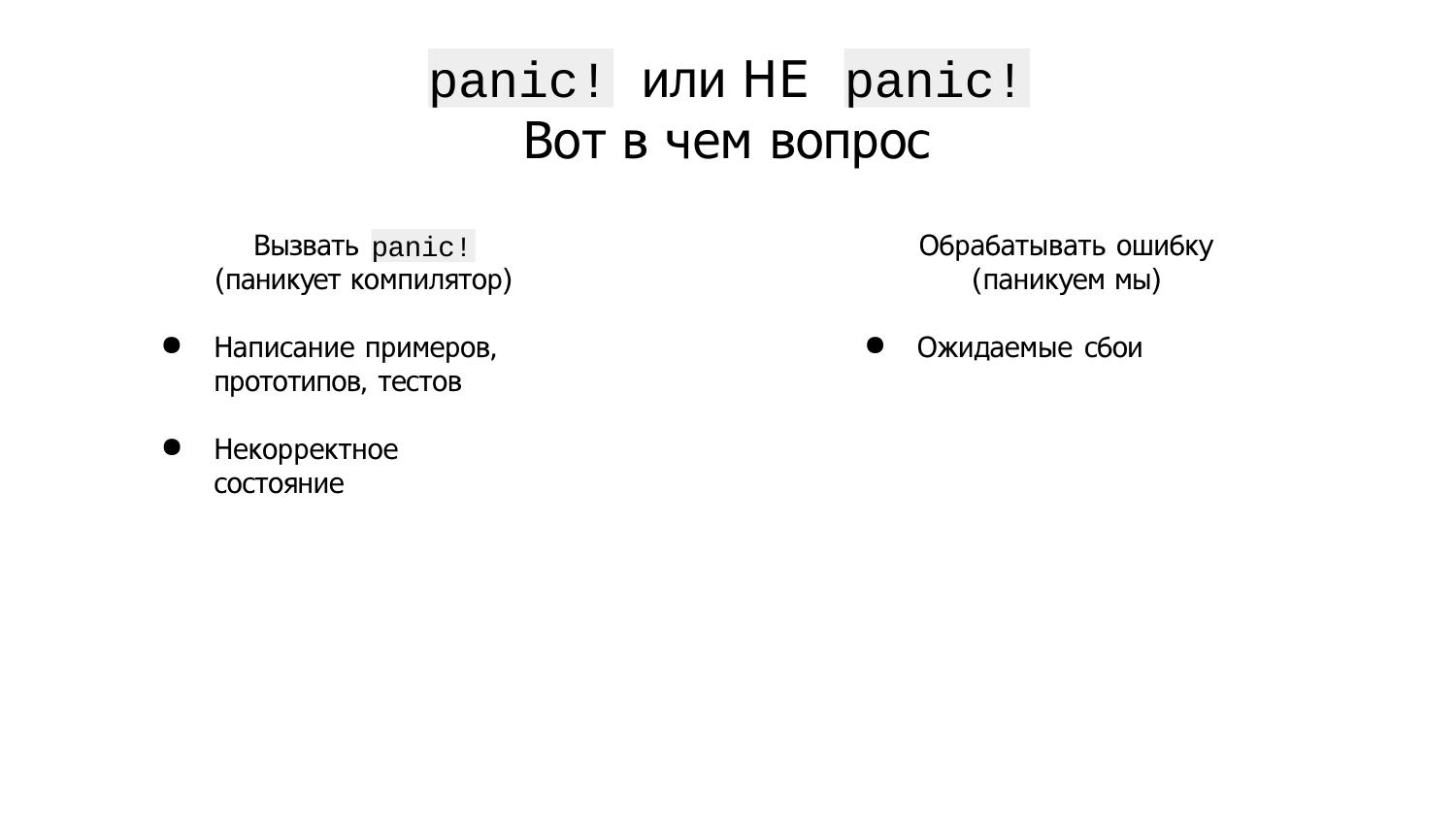

# или НЕ
panic!
panic!
Вот в чем вопрос

Вызвать
Обрабатывать ошибку (паникуем мы)
Ожидаемые сбои
panic!
(паникует компилятор)
Написание примеров, прототипов, тестов
Некорректное состояние